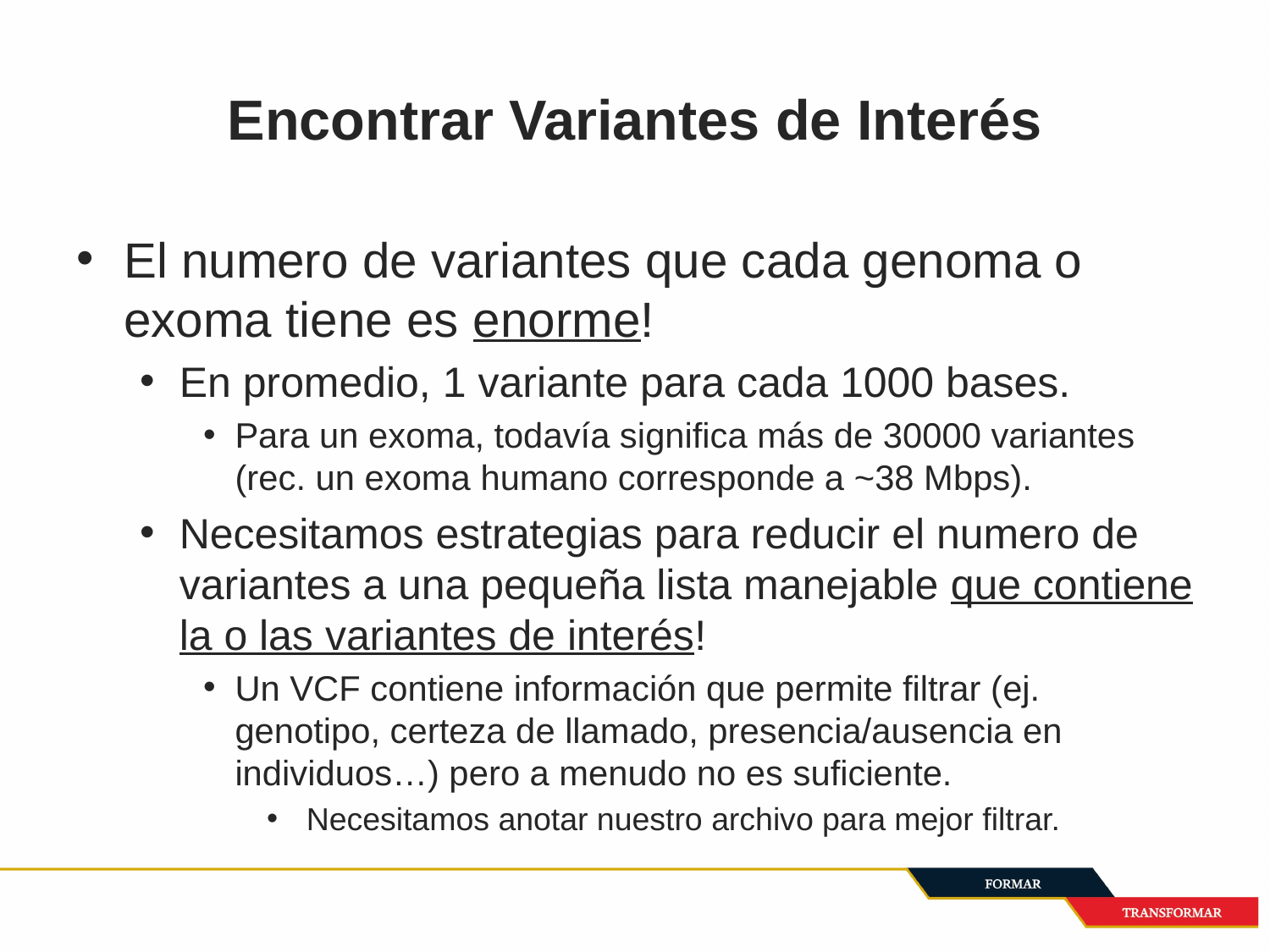

# Encontrar Variantes de Interés
El numero de variantes que cada genoma o exoma tiene es enorme!
En promedio, 1 variante para cada 1000 bases.
Para un exoma, todavía significa más de 30000 variantes (rec. un exoma humano corresponde a ~38 Mbps).
Necesitamos estrategias para reducir el numero de variantes a una pequeña lista manejable que contiene la o las variantes de interés!
Un VCF contiene información que permite filtrar (ej. genotipo, certeza de llamado, presencia/ausencia en individuos…) pero a menudo no es suficiente.
Necesitamos anotar nuestro archivo para mejor filtrar.